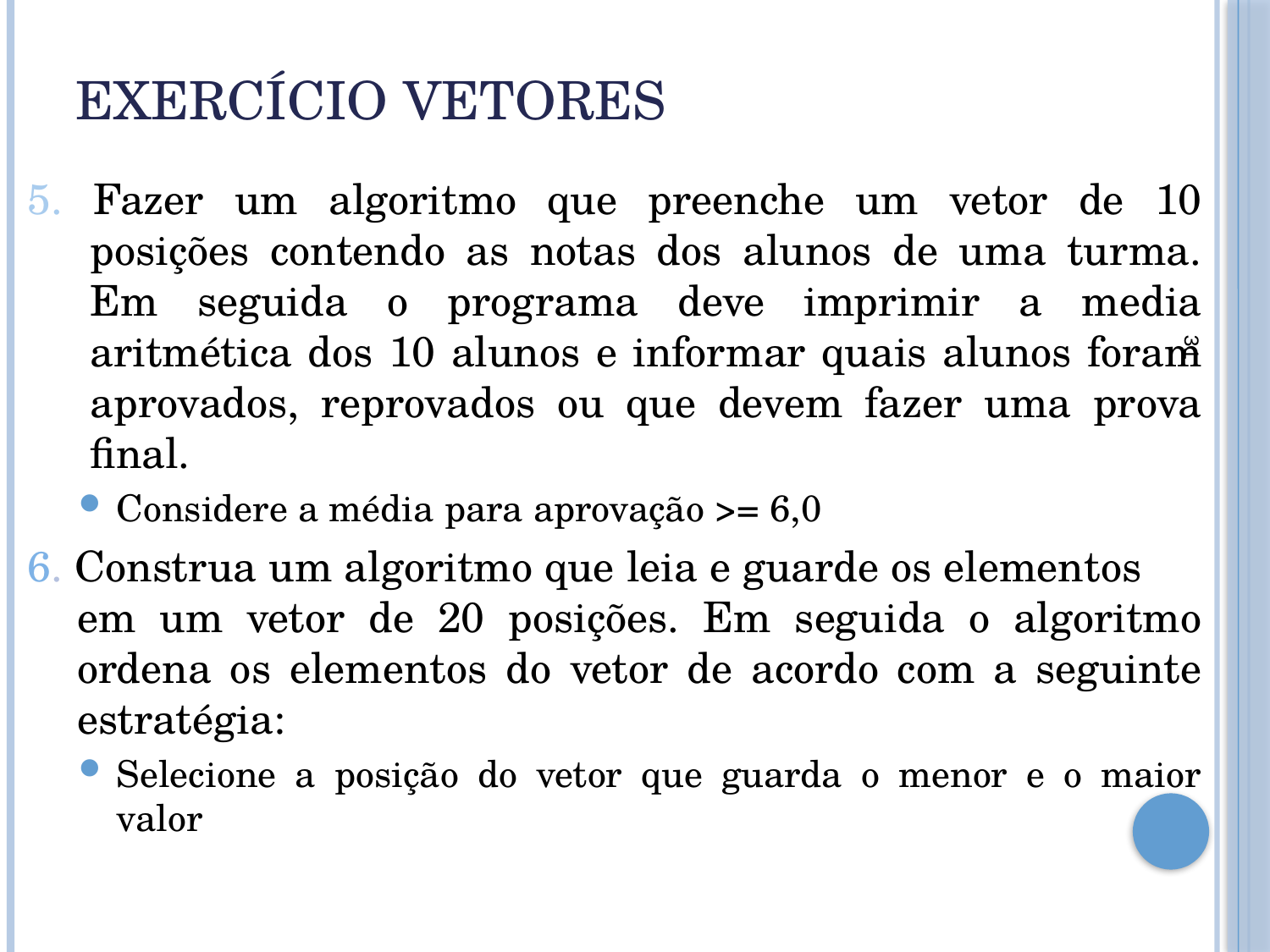

# Exercício Vetores
5. Fazer um algoritmo que preenche um vetor de 10 posições contendo as notas dos alunos de uma turma. Em seguida o programa deve imprimir a media aritmética dos 10 alunos e informar quais alunos foram aprovados, reprovados ou que devem fazer uma prova final.
Considere a média para aprovação >= 6,0
6. Construa um algoritmo que leia e guarde os elementos      em um vetor de 20 posições. Em seguida o algoritmo ordena os elementos do vetor de acordo com a seguinte estratégia:
Selecione a posição do vetor que guarda o menor e o maior valor

31